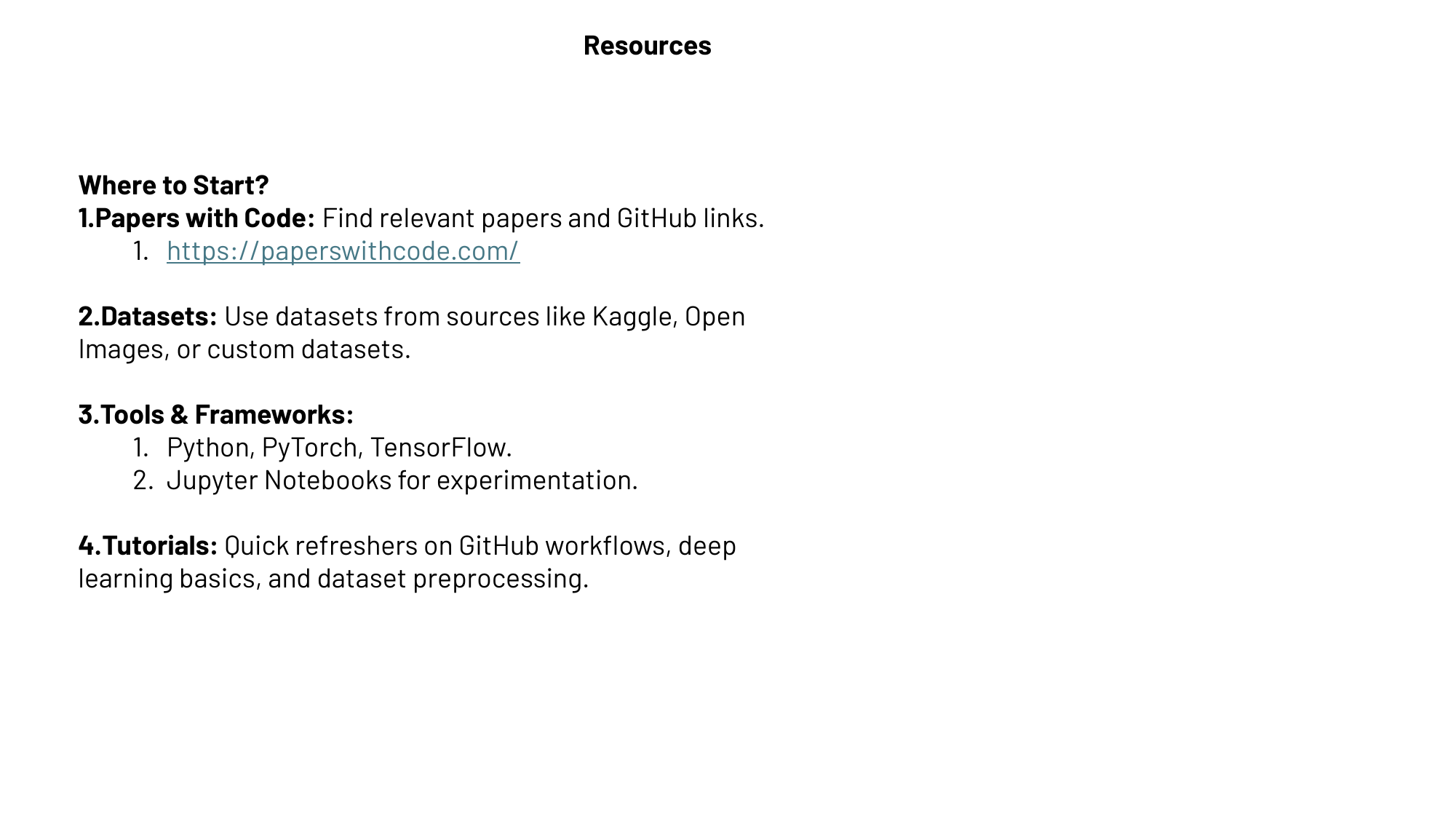

Resources
Where to Start?
Papers with Code: Find relevant papers and GitHub links.
https://paperswithcode.com/

Datasets: Use datasets from sources like Kaggle, Open Images, or custom datasets.

Tools & Frameworks:
Python, PyTorch, TensorFlow.
Jupyter Notebooks for experimentation.

Tutorials: Quick refreshers on GitHub workflows, deep learning basics, and dataset preprocessing.